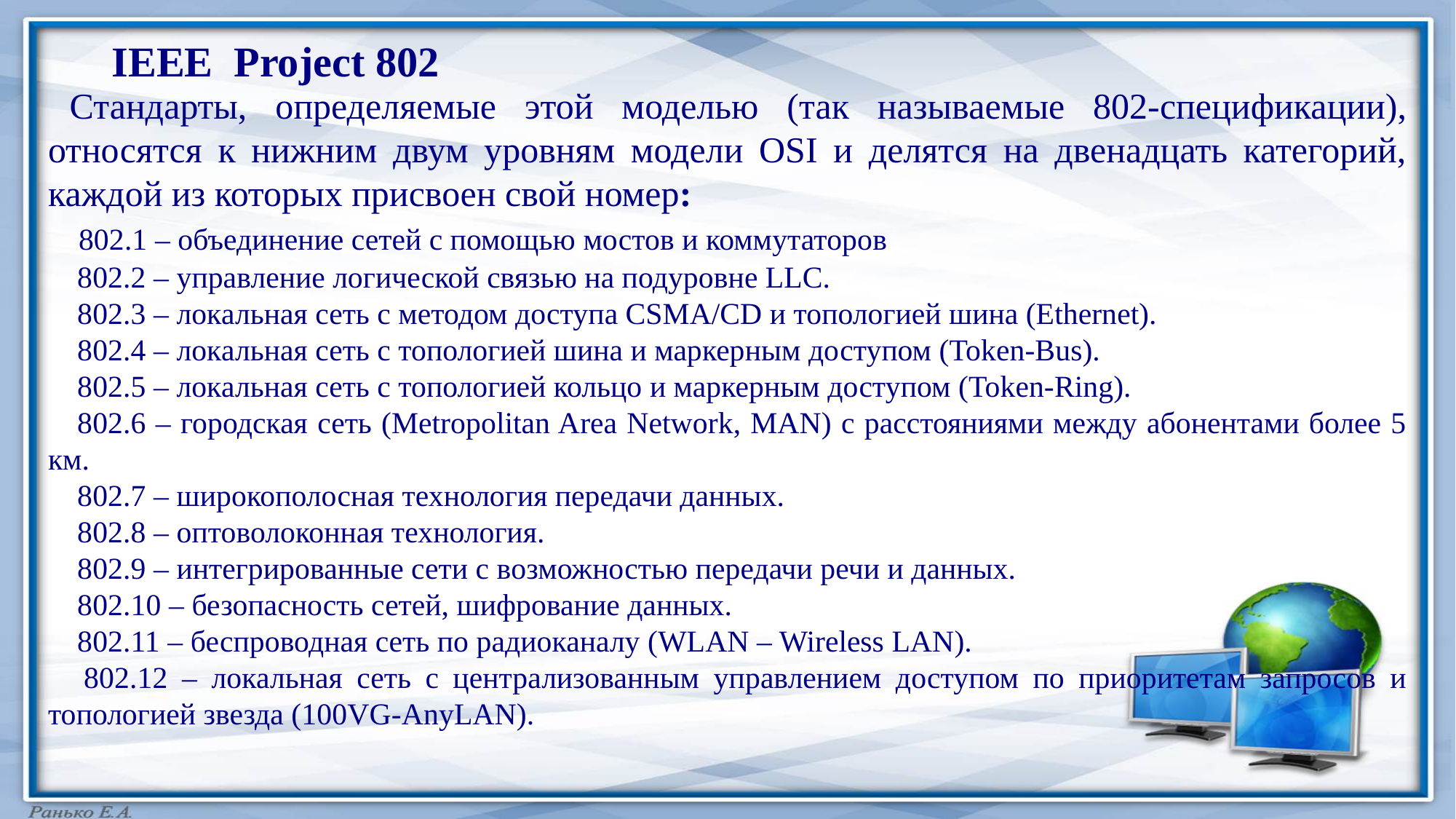

IEEE  Project 802
Стандарты, определяемые этой моделью (так называемые 802-спецификации), относятся к нижним двум уровням модели OSI и делятся на двенадцать категорий, каждой из которых присвоен свой номер:
 802.1 – объединение сетей с помощью мостов и коммутаторов
 802.2 – управление логической связью на подуровне LLC.
 802.3 – локальная сеть с методом доступа CSMA/CD и топологией шина (Ethernet).
 802.4 – локальная сеть с топологией шина и маркерным доступом (Token-Bus).
 802.5 – локальная сеть с топологией кольцо и маркерным доступом (Token-Ring).
 802.6 – городская сеть (Metropolitan Area Network, MAN) с расстояниями между абонентами более 5 км.
 802.7 – широкополосная технология передачи данных.
 802.8 – оптоволоконная технология.
 802.9 – интегрированные сети с возможностью передачи речи и данных.
 802.10 – безопасность сетей, шифрование данных.
 802.11 – беспроводная сеть по радиоканалу (WLAN – Wireless LAN).
 802.12 – локальная сеть с централизованным управлением доступом по приоритетам запросов и топологией звезда (100VG-AnyLAN).